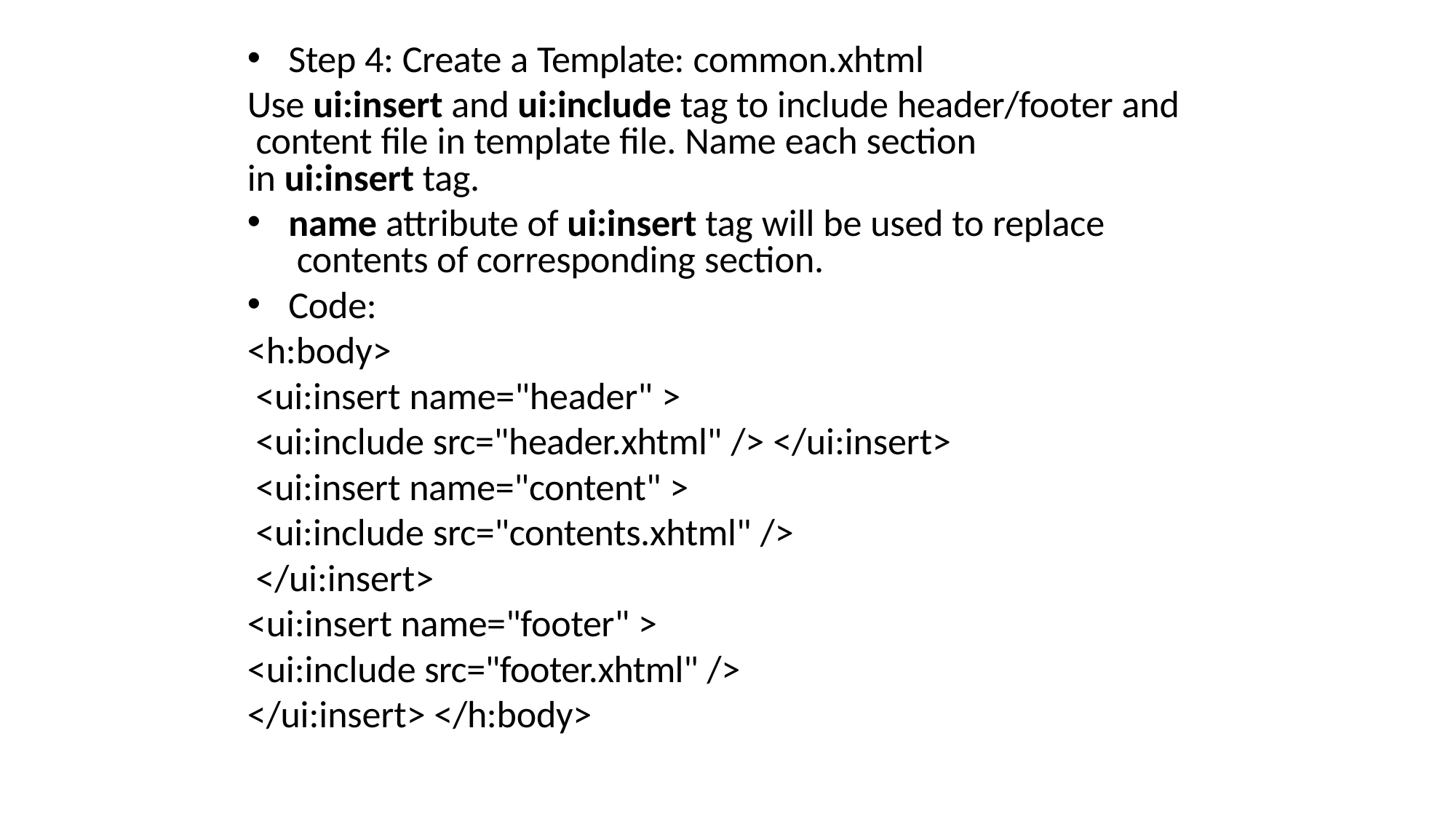

Step 4: Create a Template: common.xhtml
Use ui:insert and ui:include tag to include header/footer and  content file in template file. Name each section
in ui:insert tag.
name attribute of ui:insert tag will be used to replace  contents of corresponding section.
Code:
<h:body>
<ui:insert name="header" >
<ui:include src="header.xhtml" /> </ui:insert>
<ui:insert name="content" >
<ui:include src="contents.xhtml" />
</ui:insert>
<ui:insert name="footer" >
<ui:include src="footer.xhtml" />
</ui:insert> </h:body>